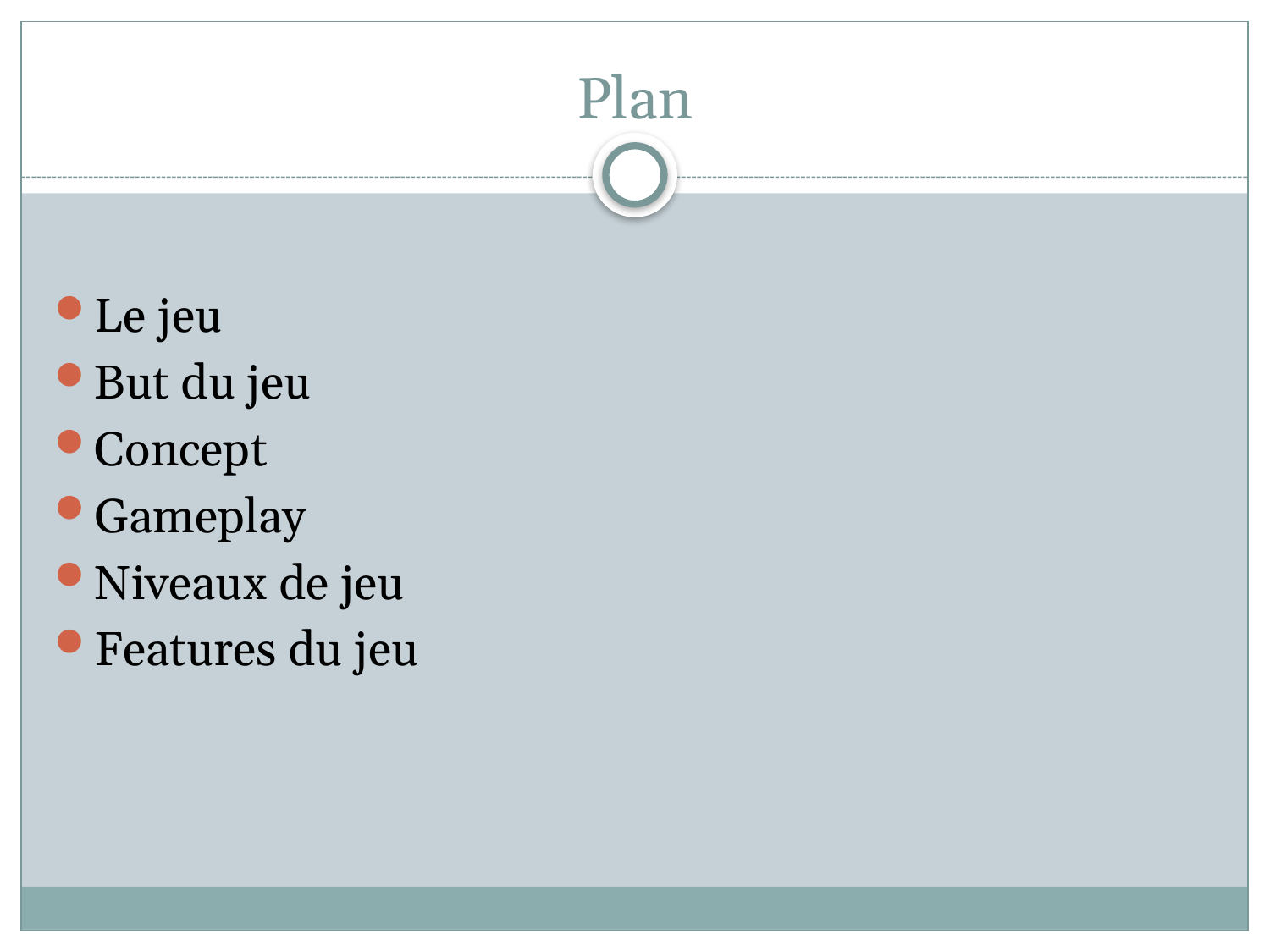

# Plan

Le jeu
But du jeu
Concept
Gameplay
Niveaux de jeu
Features du jeu